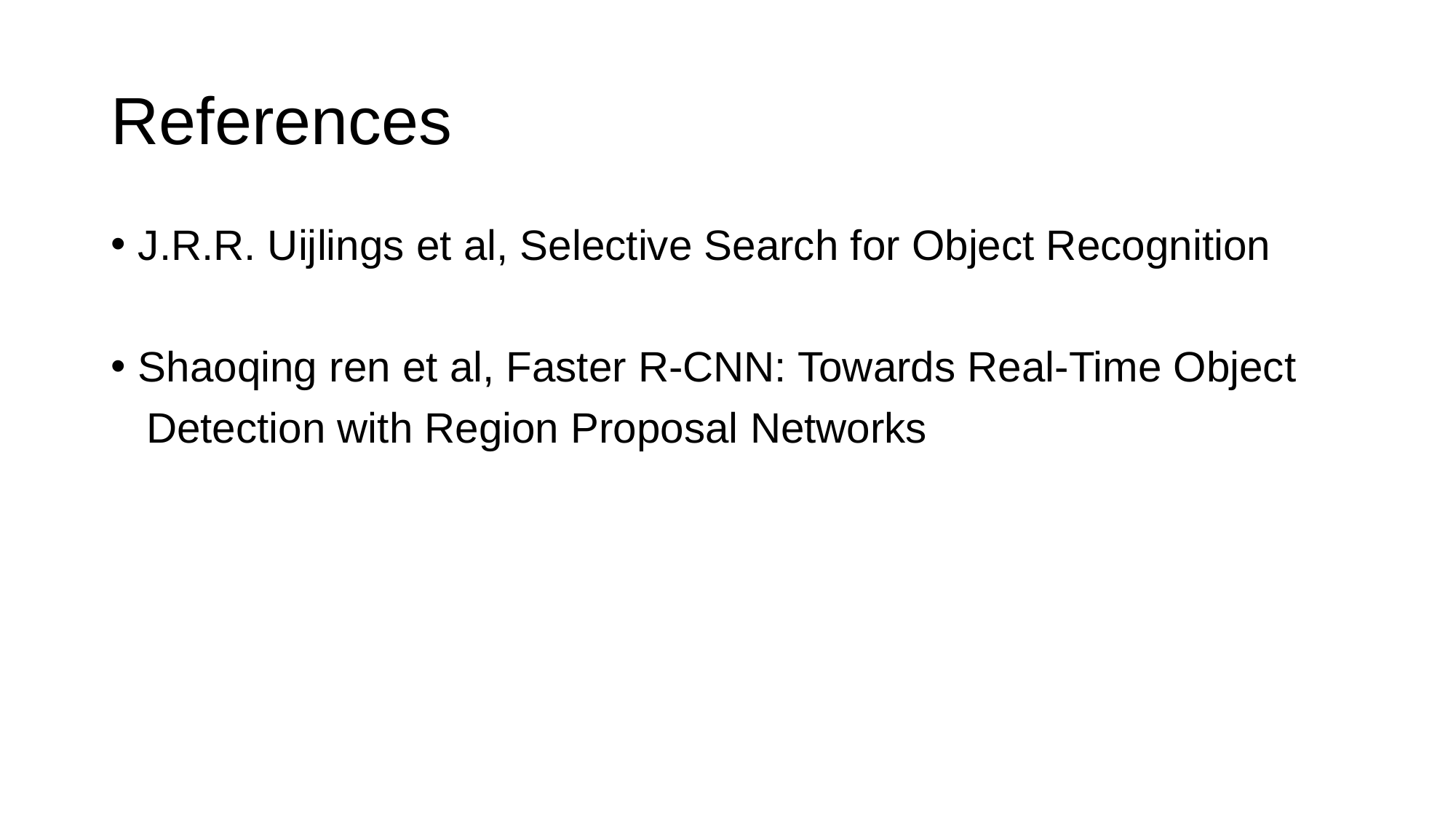

# References
J.R.R. Uijlings et al, Selective Search for Object Recognition

Shaoqing ren et al, Faster R-CNN: Towards Real-Time Object
   Detection with Region Proposal Networks